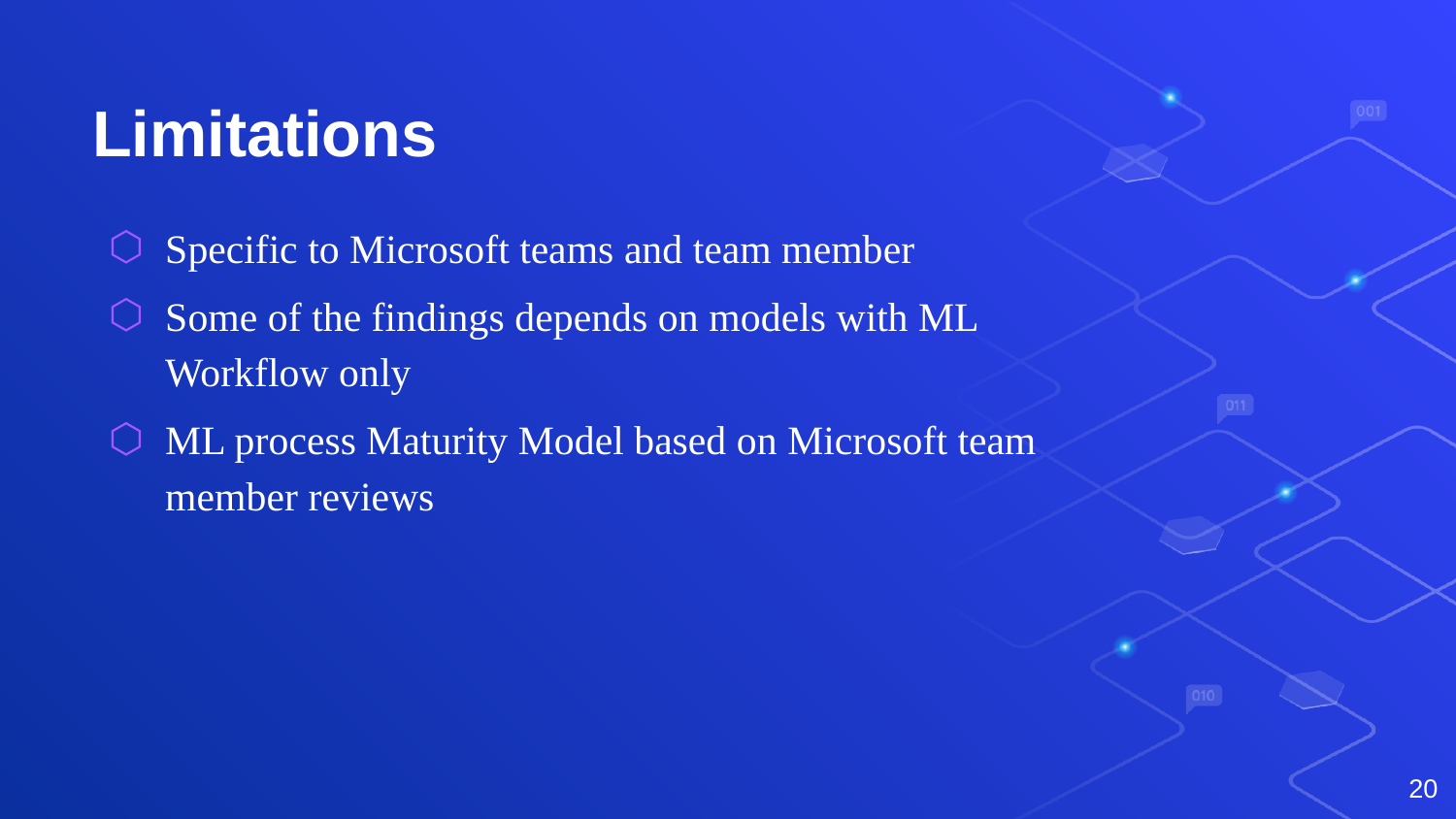

# Limitations
Specific to Microsoft teams and team member
Some of the findings depends on models with ML Workflow only
ML process Maturity Model based on Microsoft team member reviews
20